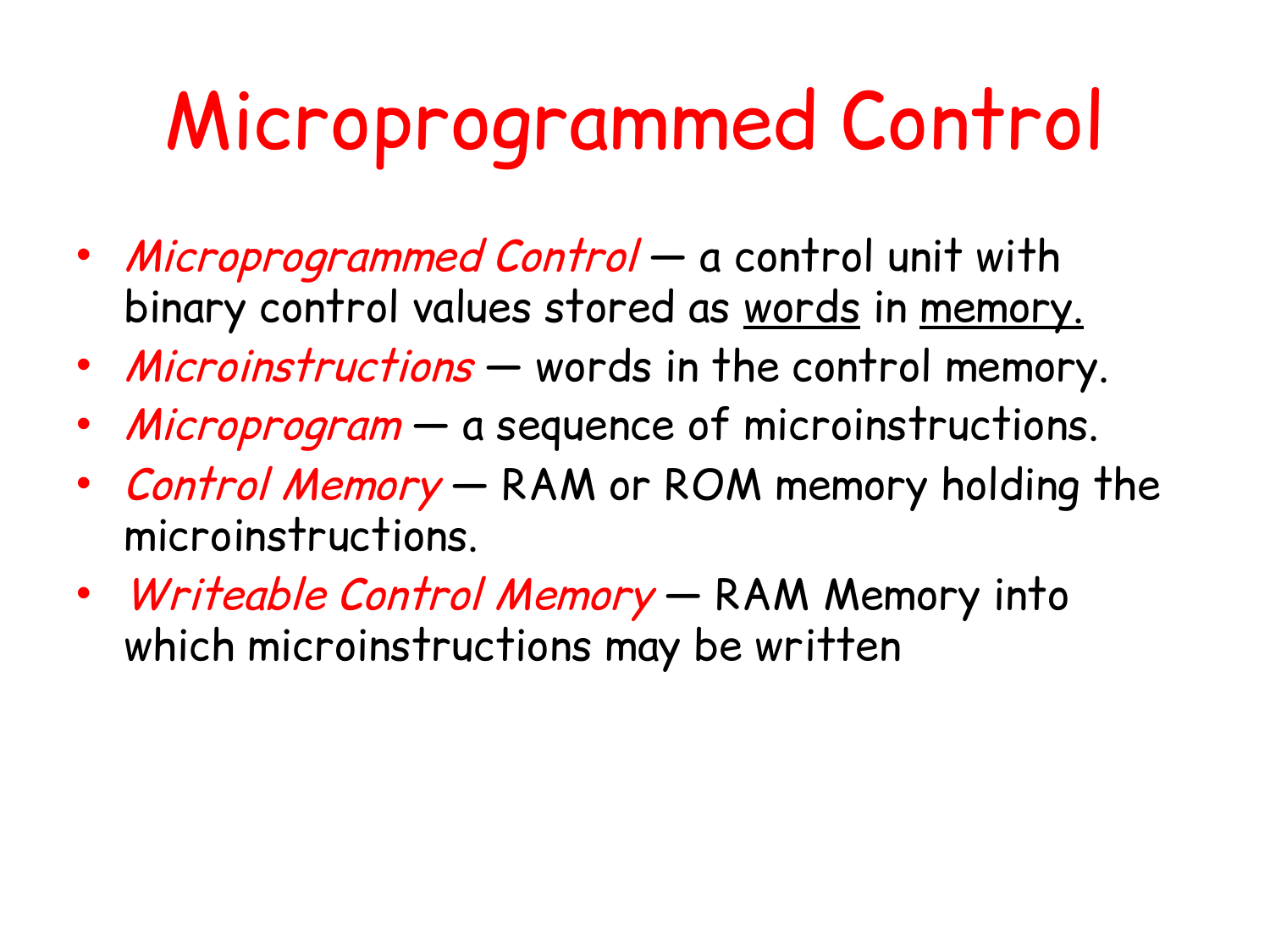

# Microprogrammed Control
Microprogrammed Control — a control unit with binary control values stored as words in memory.
Microinstructions — words in the control memory.
Microprogram — a sequence of microinstructions.
Control Memory — RAM or ROM memory holding the microinstructions.
Writeable Control Memory — RAM Memory into which microinstructions may be written